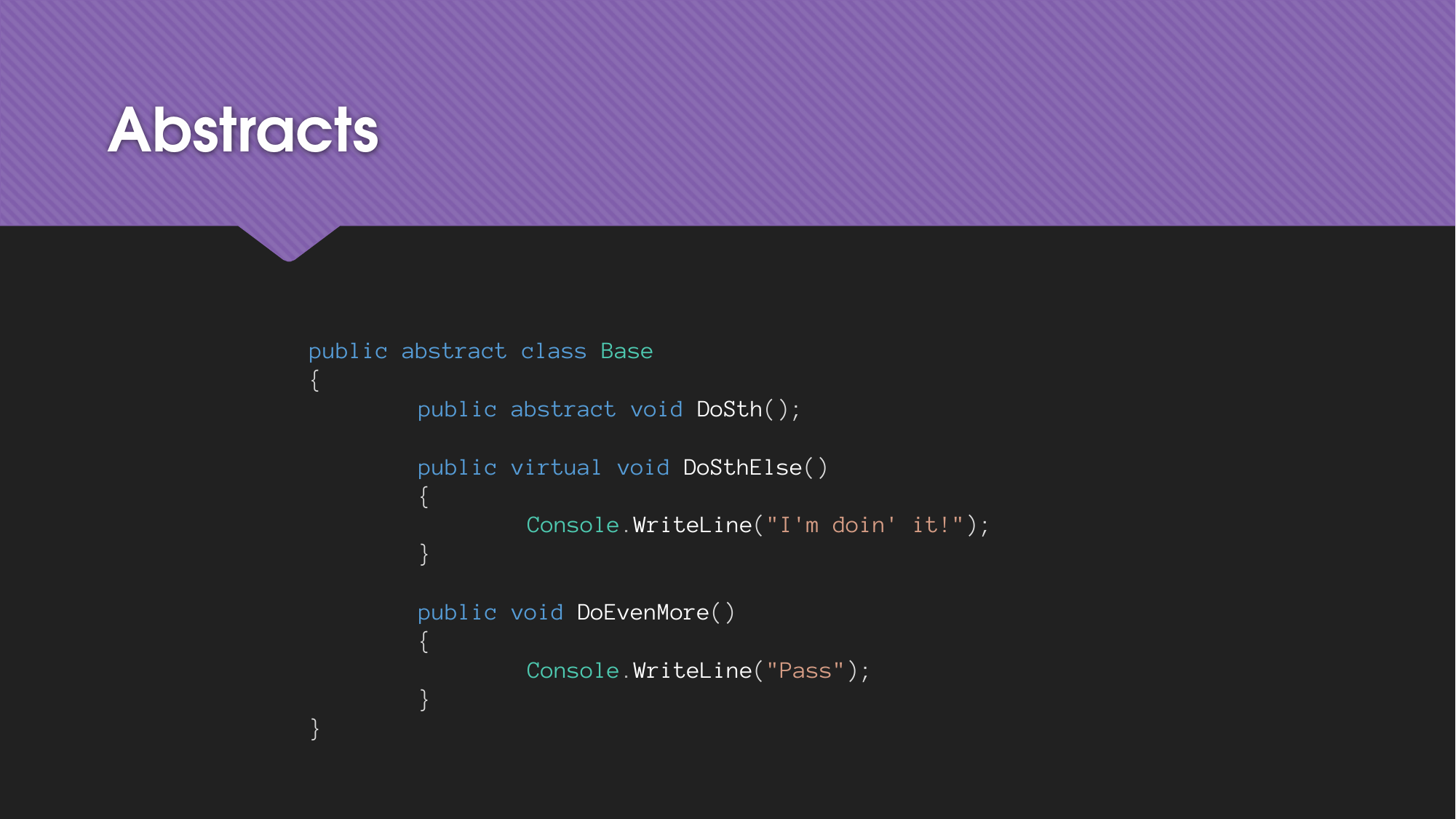

# Abstracts
public abstract class Base
{
	public abstract void DoSth();

	public virtual void DoSthElse()
	{
		Console.WriteLine("I'm doin' it!");
	}

	public void DoEvenMore()
	{
		Console.WriteLine("Pass");
	}
}